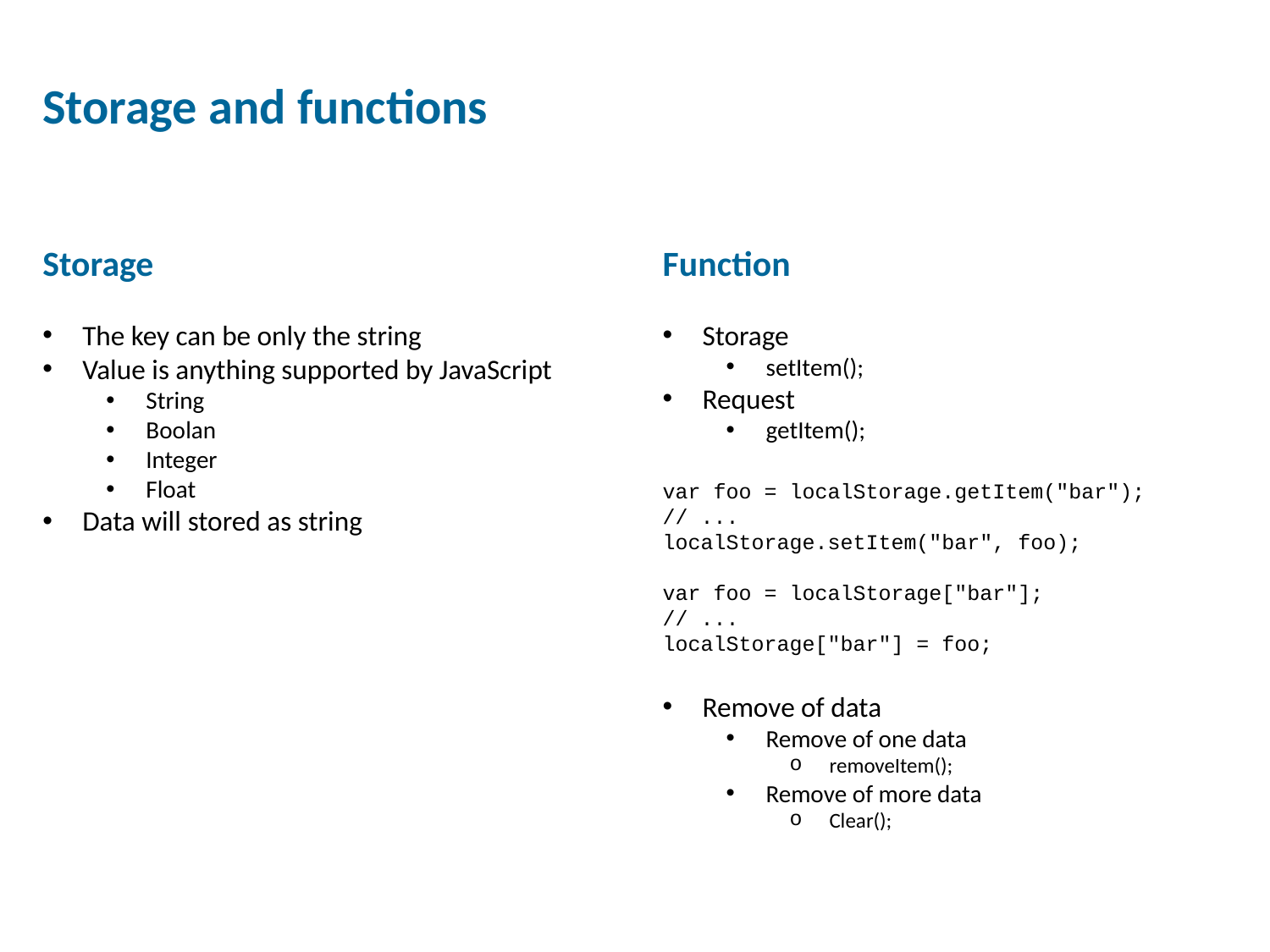

Storage and functions
# Storage and functions
Storage

The key can be only the string
Value is anything supported by JavaScript
String
Boolan
Integer
Float
Data will stored as string
Function

Storage
setItem();
Request
getItem();

var foo = localStorage.getItem("bar");
// ...
localStorage.setItem("bar", foo);

var foo = localStorage["bar"];
// ...
localStorage["bar"] = foo;

Remove of data
Remove of one data
removeItem();
Remove of more data
Clear();

11